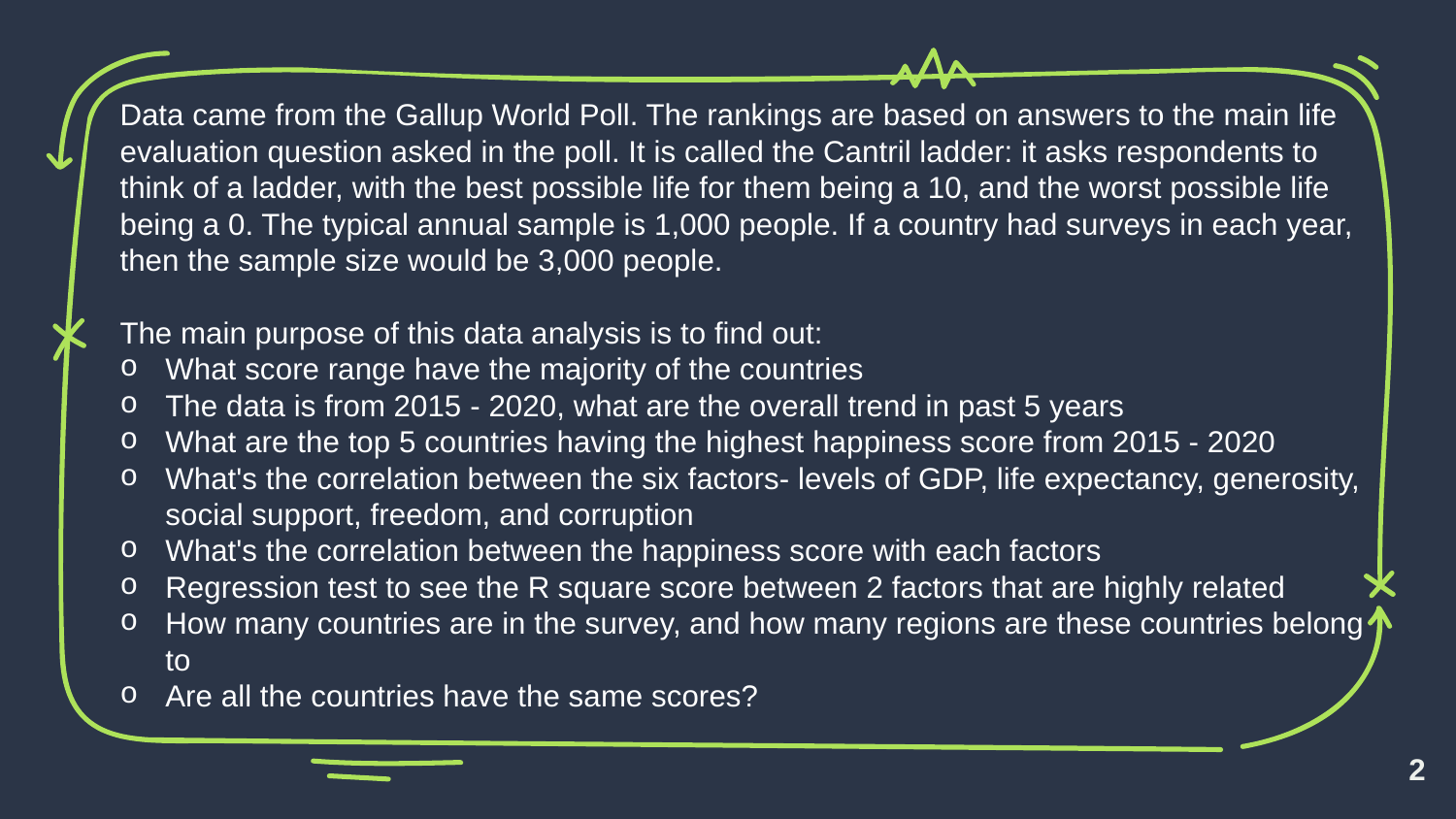

Data came from the Gallup World Poll. The rankings are based on answers to the main life evaluation question asked in the poll. It is called the Cantril ladder: it asks respondents to think of a ladder, with the best possible life for them being a 10, and the worst possible life being a 0. The typical annual sample is 1,000 people. If a country had surveys in each year, then the sample size would be 3,000 people.

The main purpose of this data analysis is to find out:
What score range have the majority of the countries
The data is from 2015 - 2020, what are the overall trend in past 5 years
What are the top 5 countries having the highest happiness score from 2015 - 2020
What's the correlation between the six factors- levels of GDP, life expectancy, generosity, social support, freedom, and corruption
What's the correlation between the happiness score with each factors
Regression test to see the R square score between 2 factors that are highly related
How many countries are in the survey, and how many regions are these countries belong to
Are all the countries have the same scores?
2